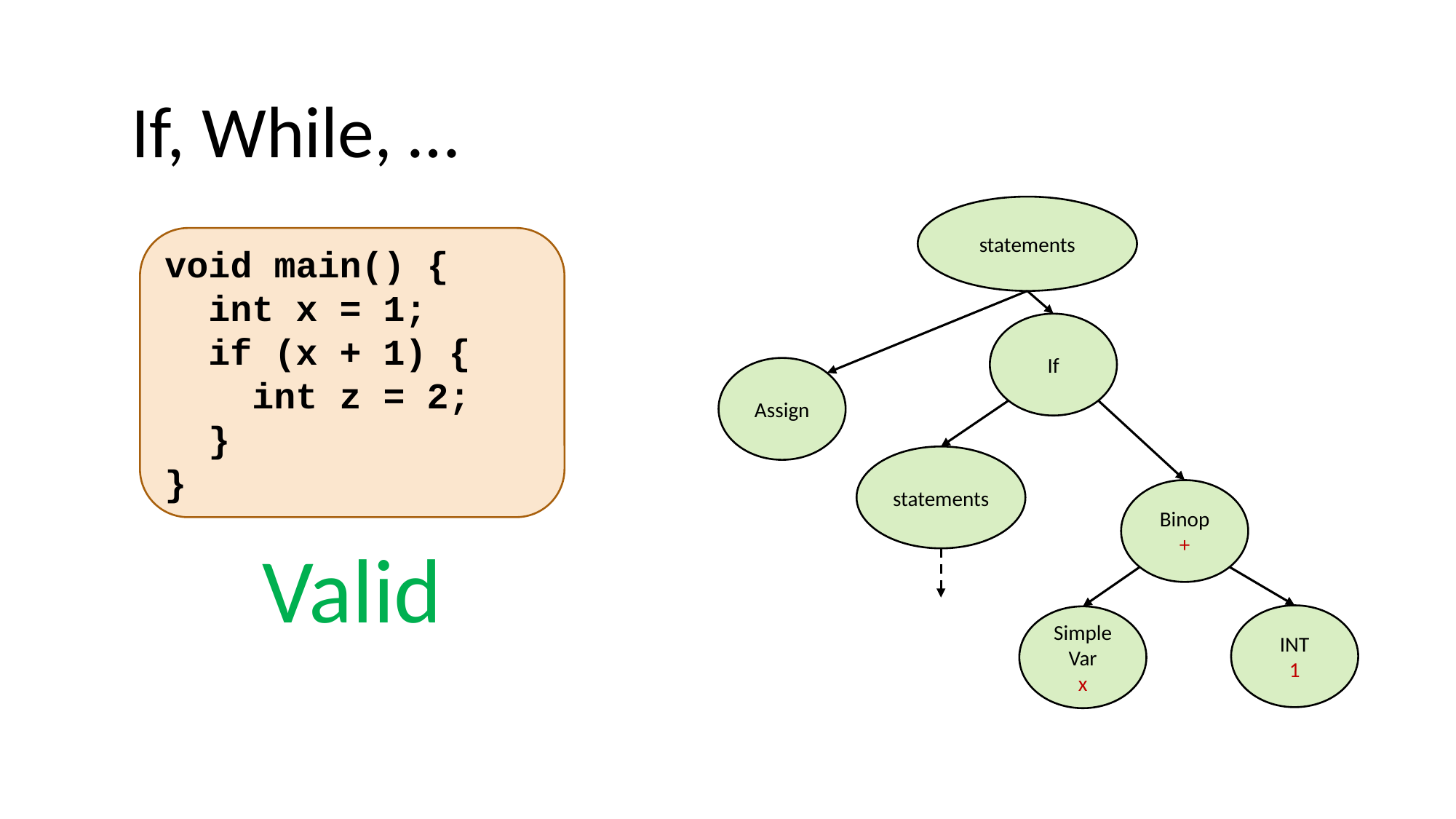

If, While, …
statements
void main() {
  int x = 1;
  if (x + 1) {
    int z = 2;
  }
}
If
Assign
statements
Binop
+
Valid
INT
1
Simple
Var
x